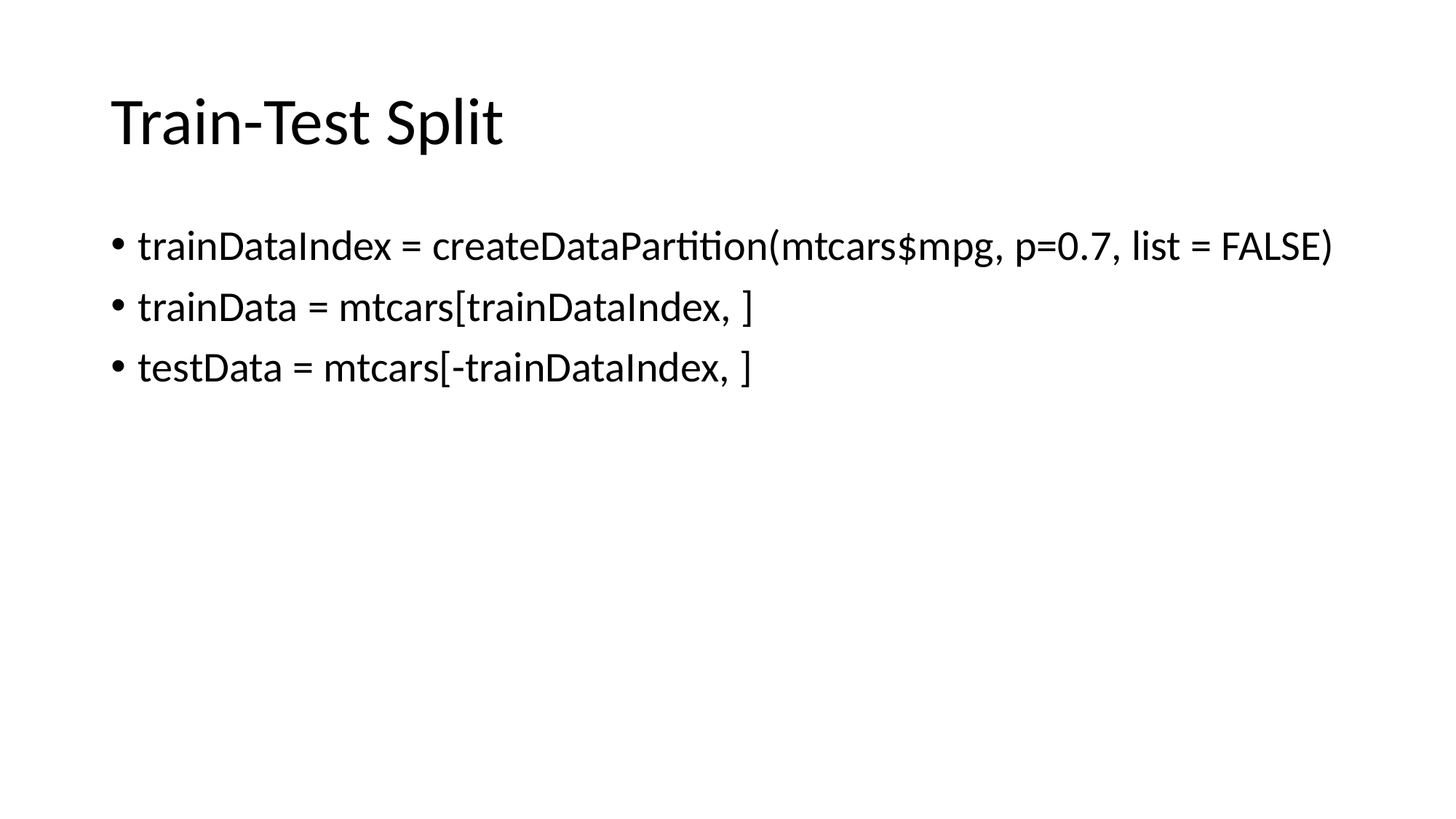

# Train-Test Split
trainDataIndex = createDataPartition(mtcars$mpg, p=0.7, list = FALSE)
trainData = mtcars[trainDataIndex, ]
testData = mtcars[-trainDataIndex, ]